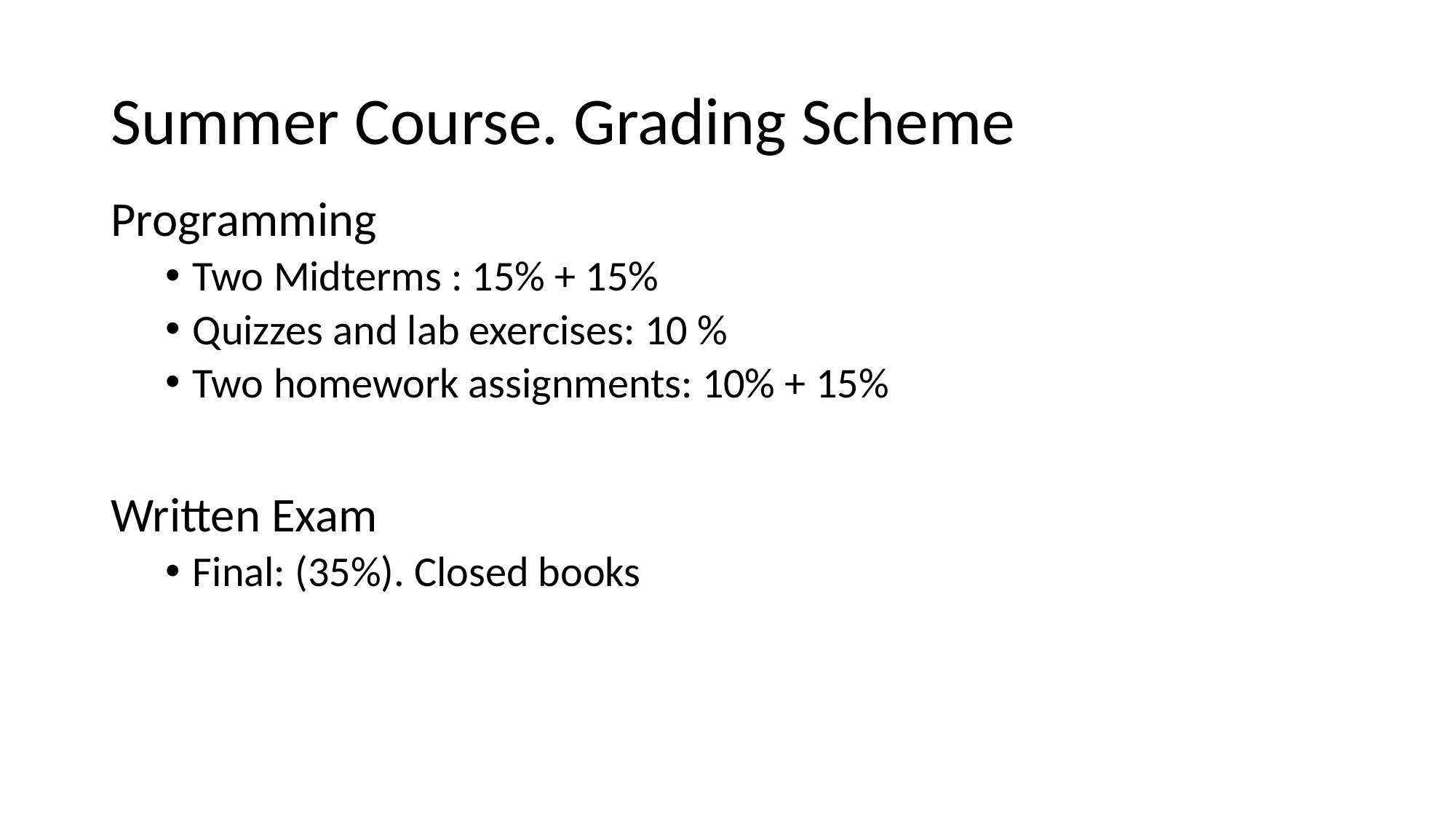

# Summer Course. Grading Scheme
Programming
Two Midterms : 15% + 15%
Quizzes and lab exercises: 10 %
Two homework assignments: 10% + 15%

Written Exam
Final: (35%). Closed books